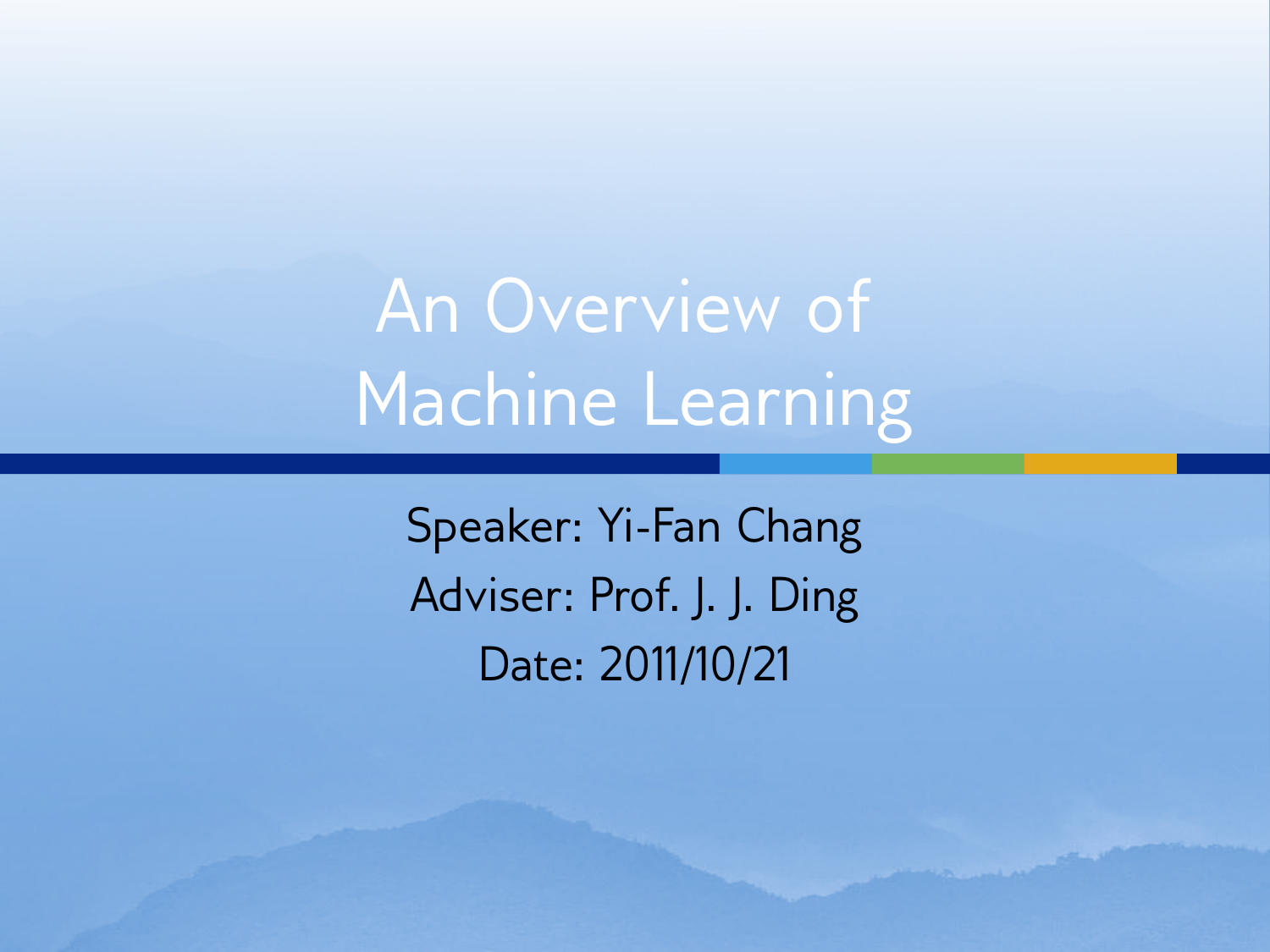

# An Overview of Machine Learning
Speaker: Yi-Fan Chang
Adviser: Prof. J. J. Ding
Date: 2011/10/21